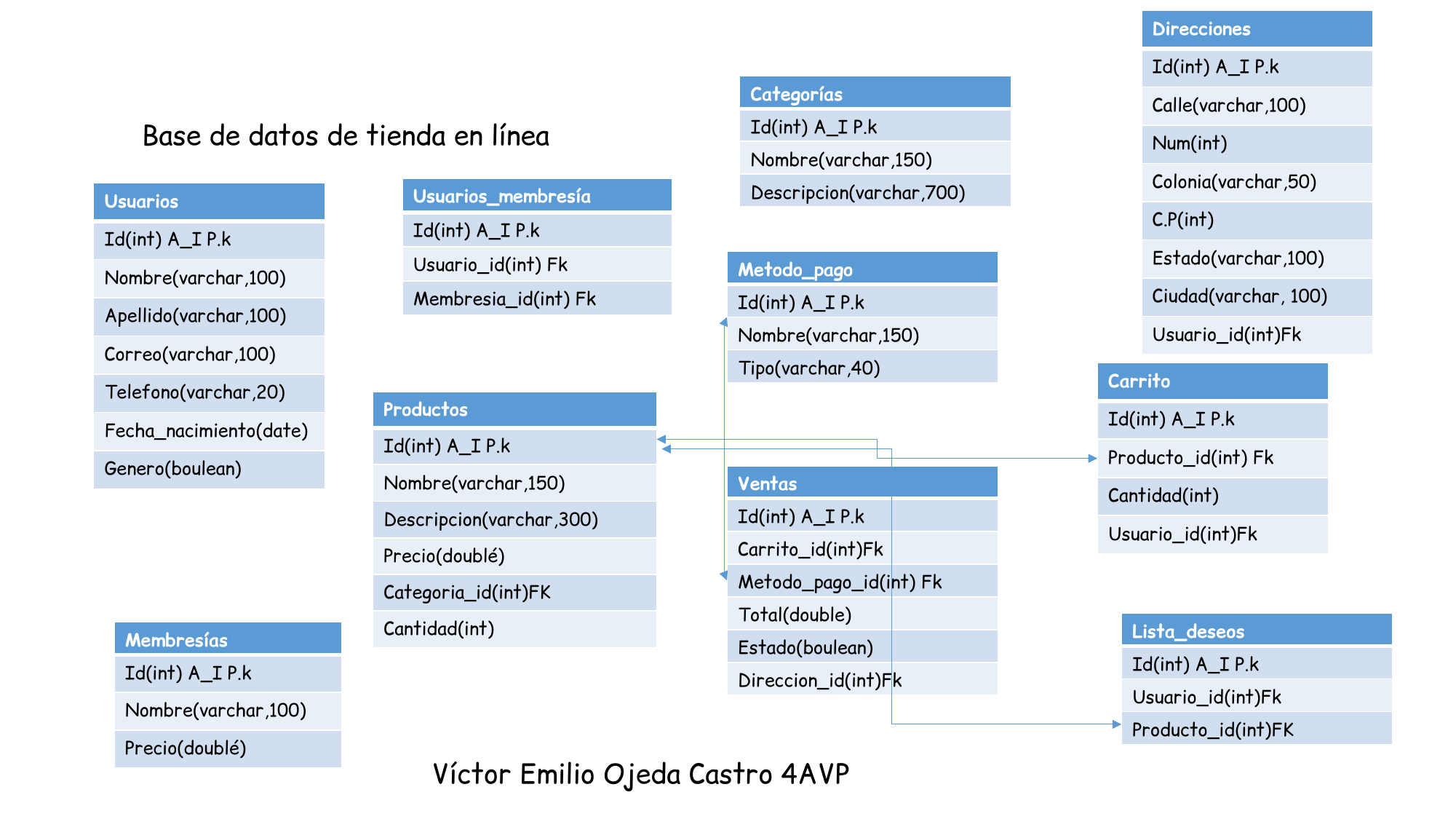

| Direcciones |
| --- |
| Id(int) A\_I P.k |
| Calle(varchar,100) |
| Num(int) |
| Colonia(varchar,50) |
| C.P(int) |
| Estado(varchar,100) |
| Ciudad(varchar, 100) |
| Usuario\_id(int)Fk |
| Categorías |
| --- |
| Id(int) A\_I P.k |
| Nombre(varchar,150) |
| Descripcion(varchar,700) |
Base de datos de tienda en línea
| Usuarios\_membresía |
| --- |
| Id(int) A\_I P.k |
| Usuario\_id(int) Fk |
| Membresia\_id(int) Fk |
| Usuarios |
| --- |
| Id(int) A\_I P.k |
| Nombre(varchar,100) |
| Apellido(varchar,100) |
| Correo(varchar,100) |
| Telefono(varchar,20) |
| Fecha\_nacimiento(date) |
| Genero(boulean) |
| Metodo\_pago |
| --- |
| Id(int) A\_I P.k |
| Nombre(varchar,150) |
| Tipo(varchar,40) |
| Carrito |
| --- |
| Id(int) A\_I P.k |
| Producto\_id(int) Fk |
| Cantidad(int) |
| Usuario\_id(int)Fk |
| Productos |
| --- |
| Id(int) A\_I P.k |
| Nombre(varchar,150) |
| Descripcion(varchar,300) |
| Precio(doublé) |
| Categoria\_id(int)FK |
| Cantidad(int) |
| Ventas |
| --- |
| Id(int) A\_I P.k |
| Carrito\_id(int)Fk |
| Metodo\_pago\_id(int) Fk |
| Total(double) |
| Estado(boulean) |
| Direccion\_id(int)Fk |
| Lista\_deseos |
| --- |
| Id(int) A\_I P.k |
| Usuario\_id(int)Fk |
| Producto\_id(int)FK |
| Membresías |
| --- |
| Id(int) A\_I P.k |
| Nombre(varchar,100) |
| Precio(doublé) |
Víctor Emilio Ojeda Castro 4AVP